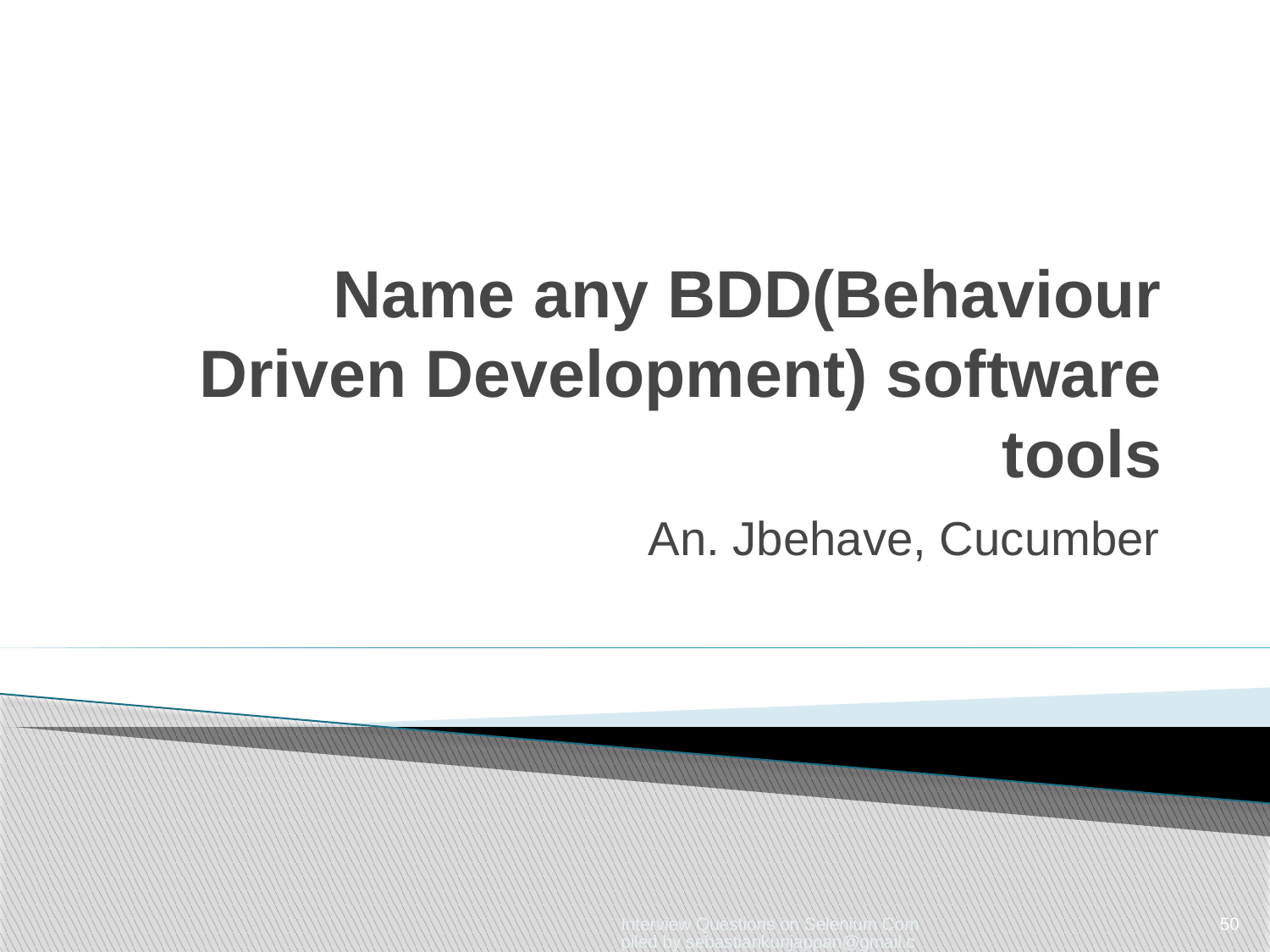

# Name any BDD(Behaviour Driven Development) software tools
An. Jbehave, Cucumber
Interview Questions on Selenium Compiled by sebastiankunjappan@gmail.com
50